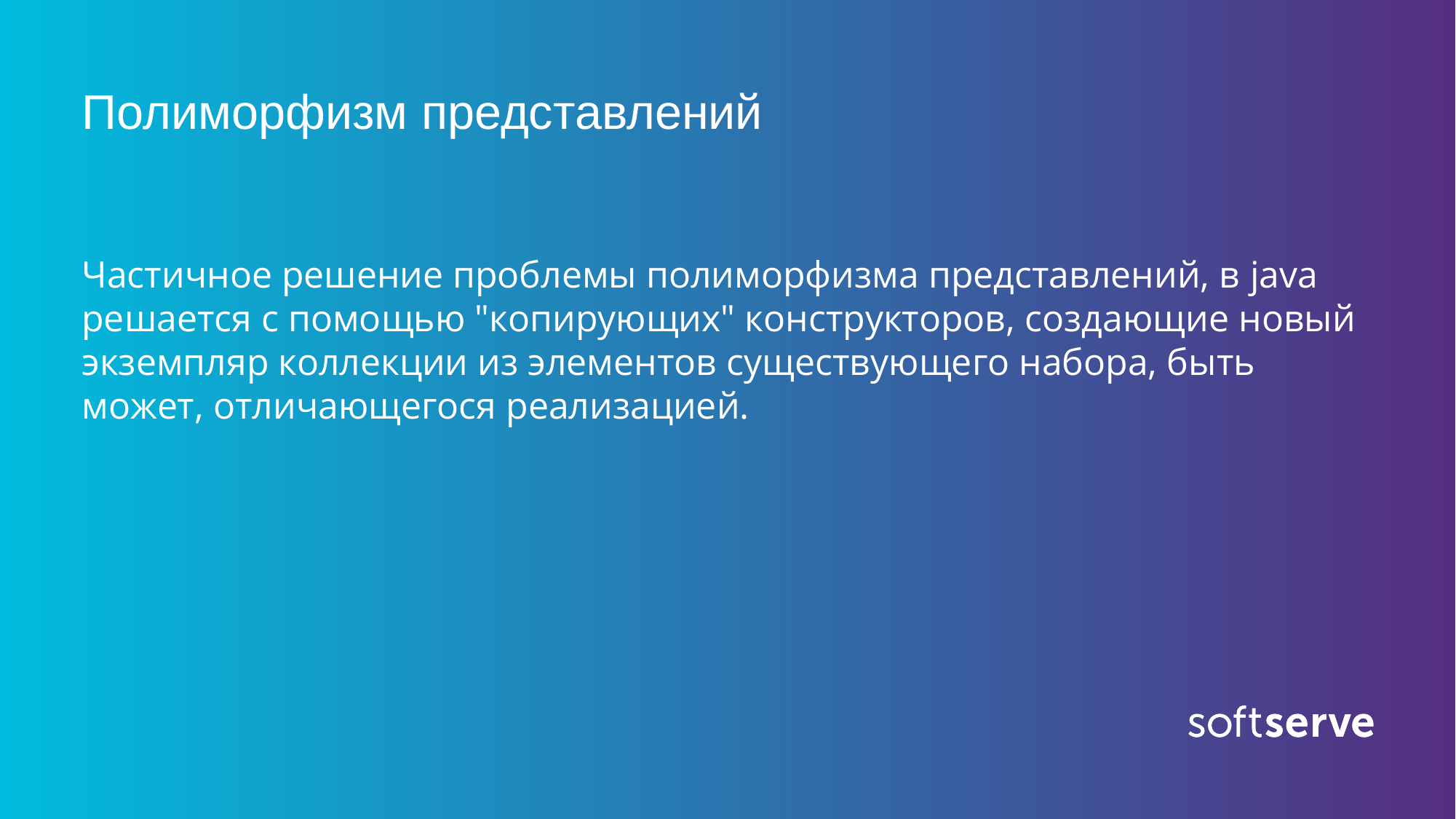

# Полиморфизм представлений
Частичное решение проблемы полиморфизма представлений, в java решается с помощью "копирующих" конструкторов, создающие новый экземпляр коллекции из элементов существующего набора, быть может, отличающегося реализацией.